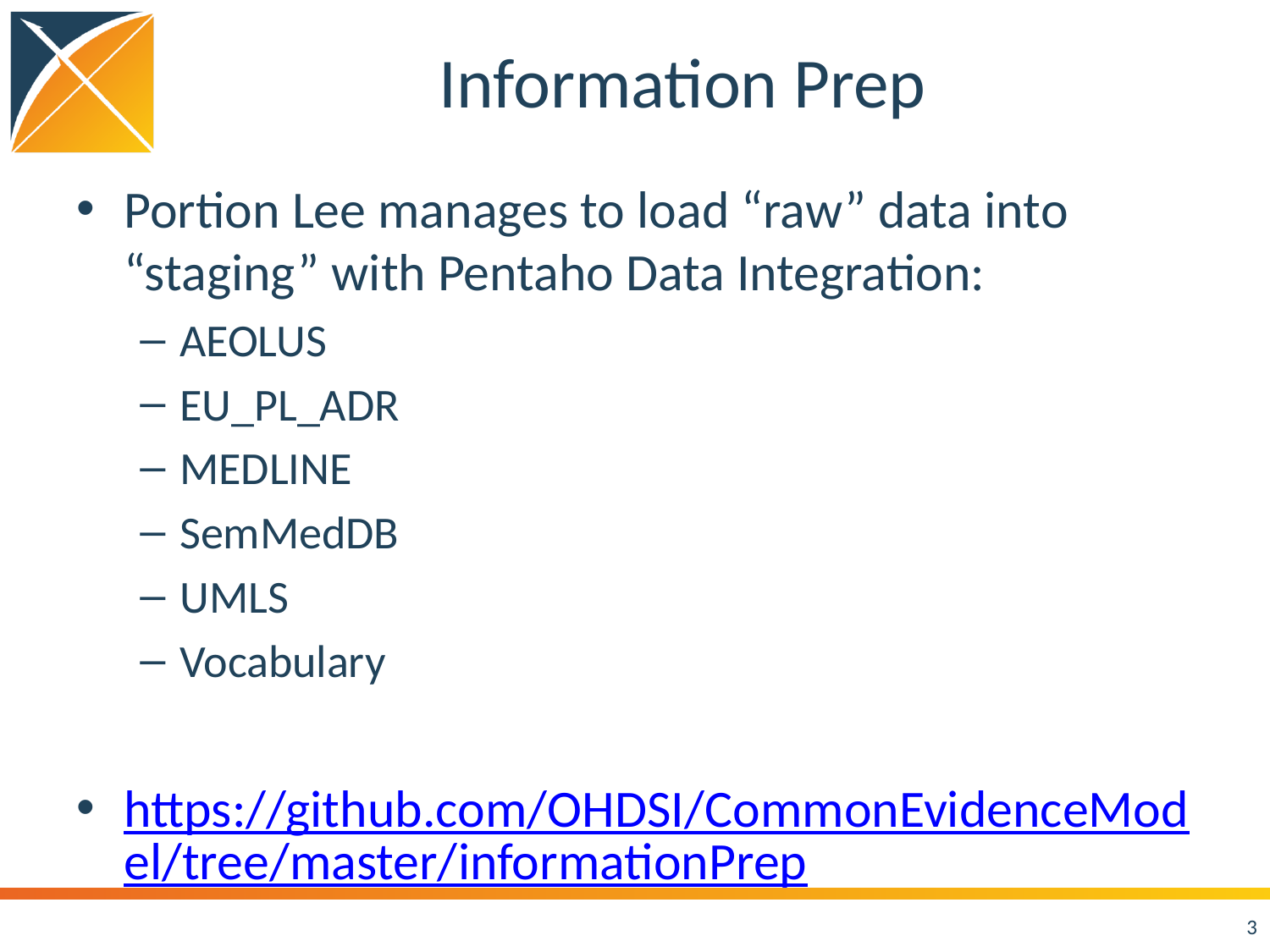

# Information Prep
Portion Lee manages to load “raw” data into “staging” with Pentaho Data Integration:
AEOLUS
EU_PL_ADR
MEDLINE
SemMedDB
UMLS
Vocabulary

https://github.com/OHDSI/CommonEvidenceModel/tree/master/informationPrep

3